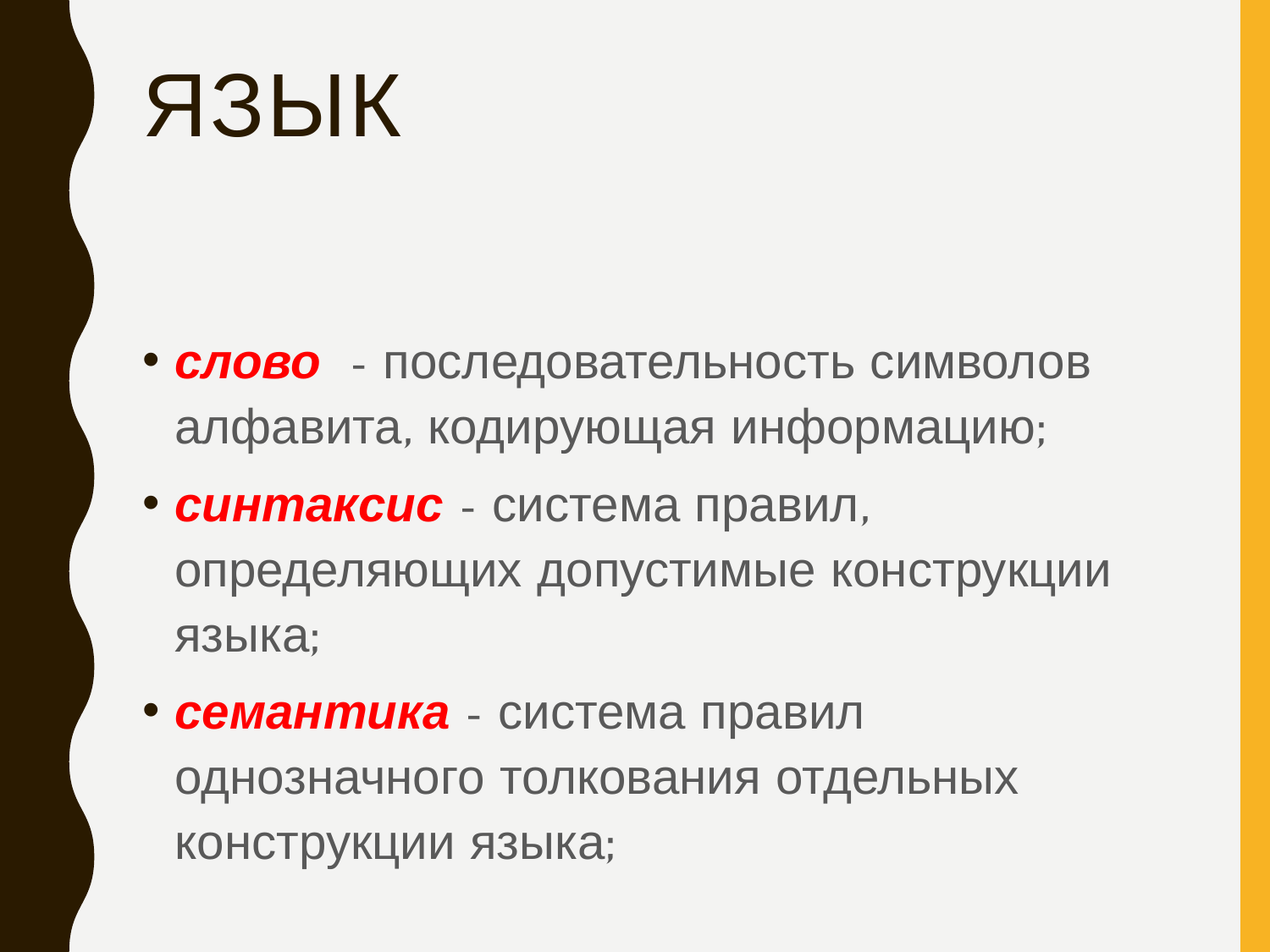

# Язык
слово  - последовательность символов алфавита, кодирующая информацию;
синтаксис - система правил, определяющих допустимые конструкции языка;
семантика - система правил однозначного толкования отдельных конструкции языка;